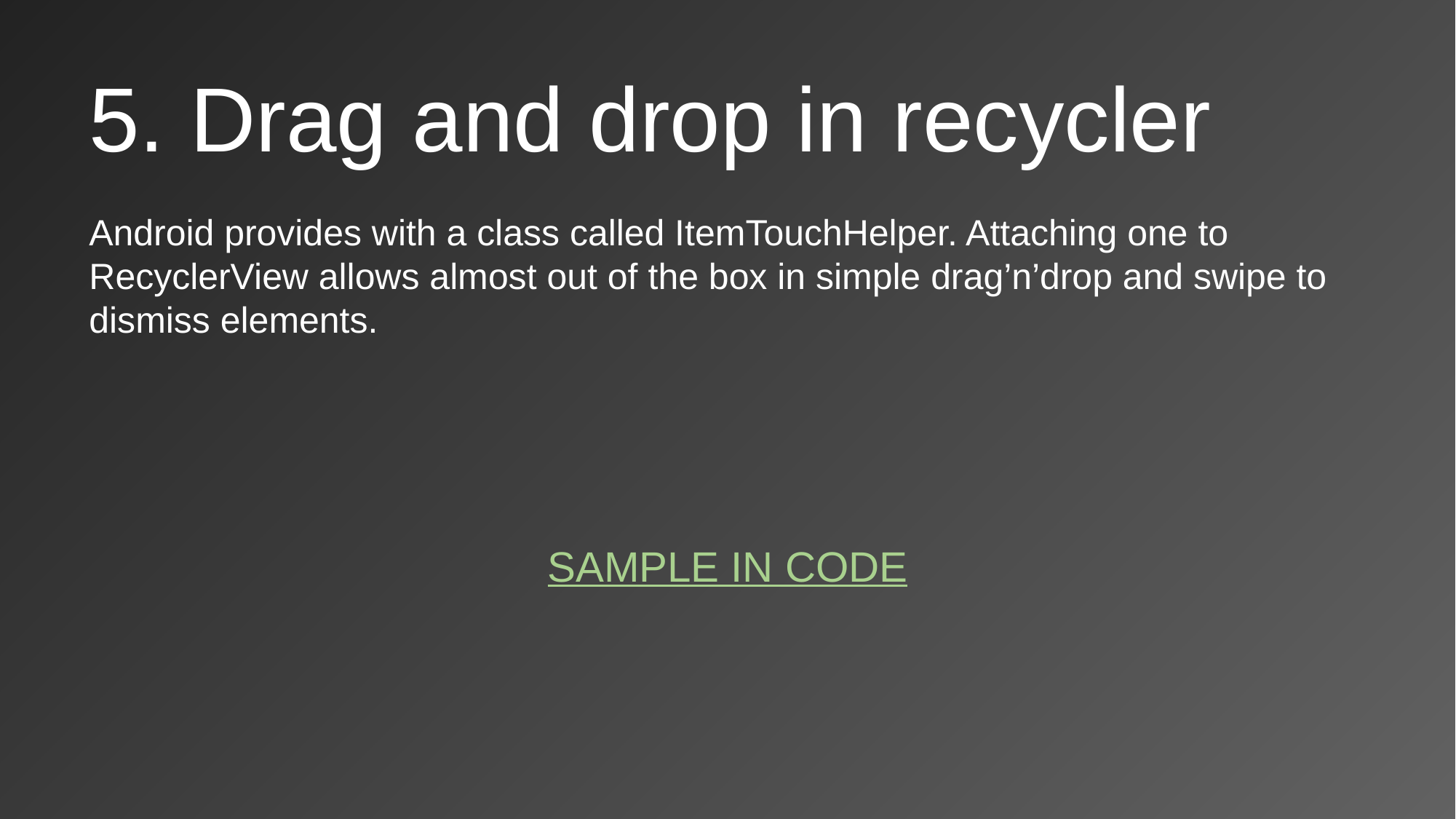

# 5. Drag and drop in recycler
Android provides with a class called ItemTouchHelper. Attaching one to RecyclerView allows almost out of the box in simple drag’n’drop and swipe to dismiss elements.
SAMPLE IN CODE